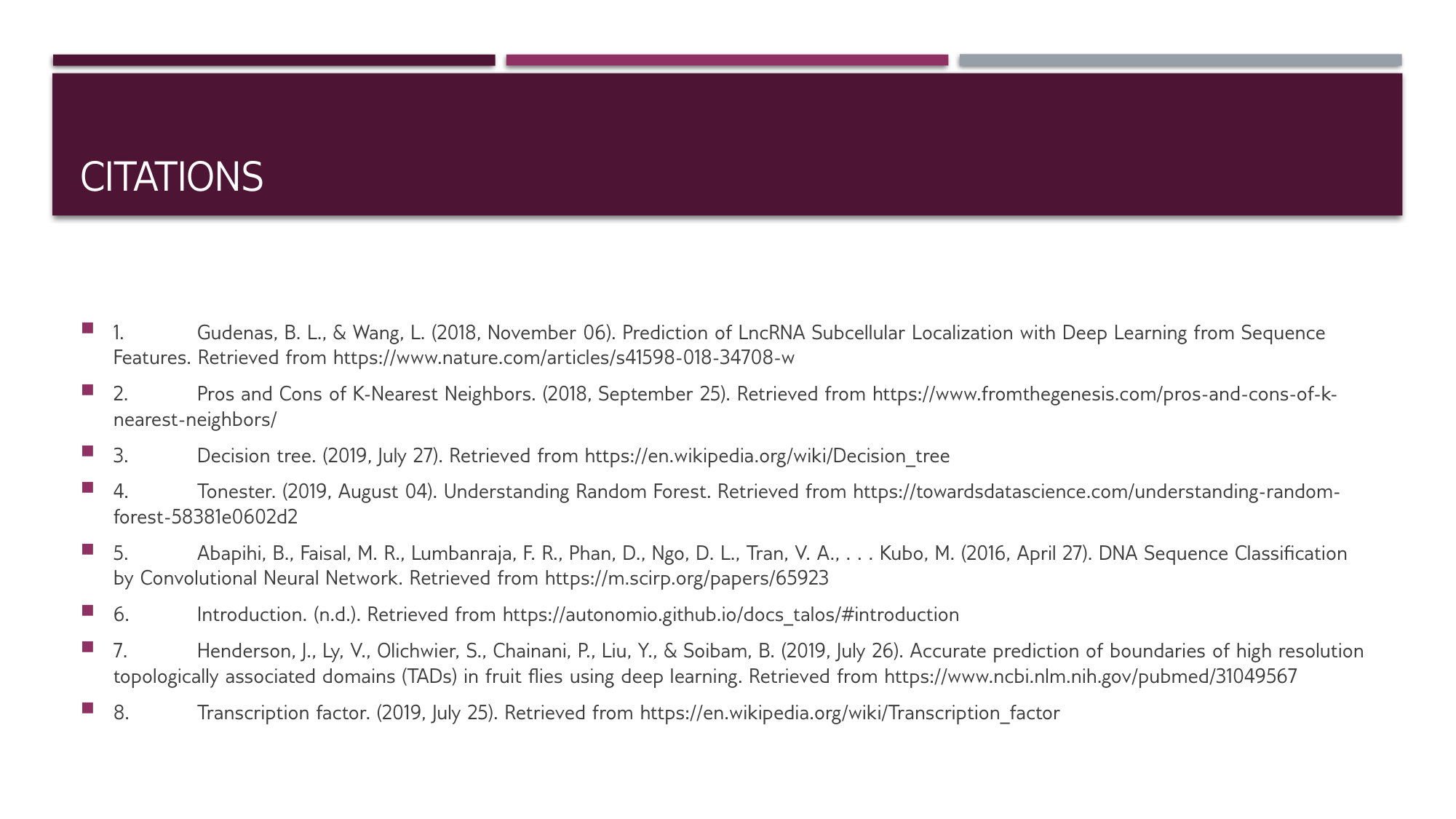

# Citations
1.	Gudenas, B. L., & Wang, L. (2018, November 06). Prediction of LncRNA Subcellular Localization with Deep Learning from Sequence Features. Retrieved from https://www.nature.com/articles/s41598-018-34708-w
2.	Pros and Cons of K-Nearest Neighbors. (2018, September 25). Retrieved from https://www.fromthegenesis.com/pros-and-cons-of-k-nearest-neighbors/
3.	Decision tree. (2019, July 27). Retrieved from https://en.wikipedia.org/wiki/Decision_tree
4.	Tonester. (2019, August 04). Understanding Random Forest. Retrieved from https://towardsdatascience.com/understanding-random-forest-58381e0602d2
5.	Abapihi, B., Faisal, M. R., Lumbanraja, F. R., Phan, D., Ngo, D. L., Tran, V. A., . . . Kubo, M. (2016, April 27). DNA Sequence Classification by Convolutional Neural Network. Retrieved from https://m.scirp.org/papers/65923
6.	Introduction. (n.d.). Retrieved from https://autonomio.github.io/docs_talos/#introduction
7.	Henderson, J., Ly, V., Olichwier, S., Chainani, P., Liu, Y., & Soibam, B. (2019, July 26). Accurate prediction of boundaries of high resolution topologically associated domains (TADs) in fruit flies using deep learning. Retrieved from https://www.ncbi.nlm.nih.gov/pubmed/31049567
8.	Transcription factor. (2019, July 25). Retrieved from https://en.wikipedia.org/wiki/Transcription_factor